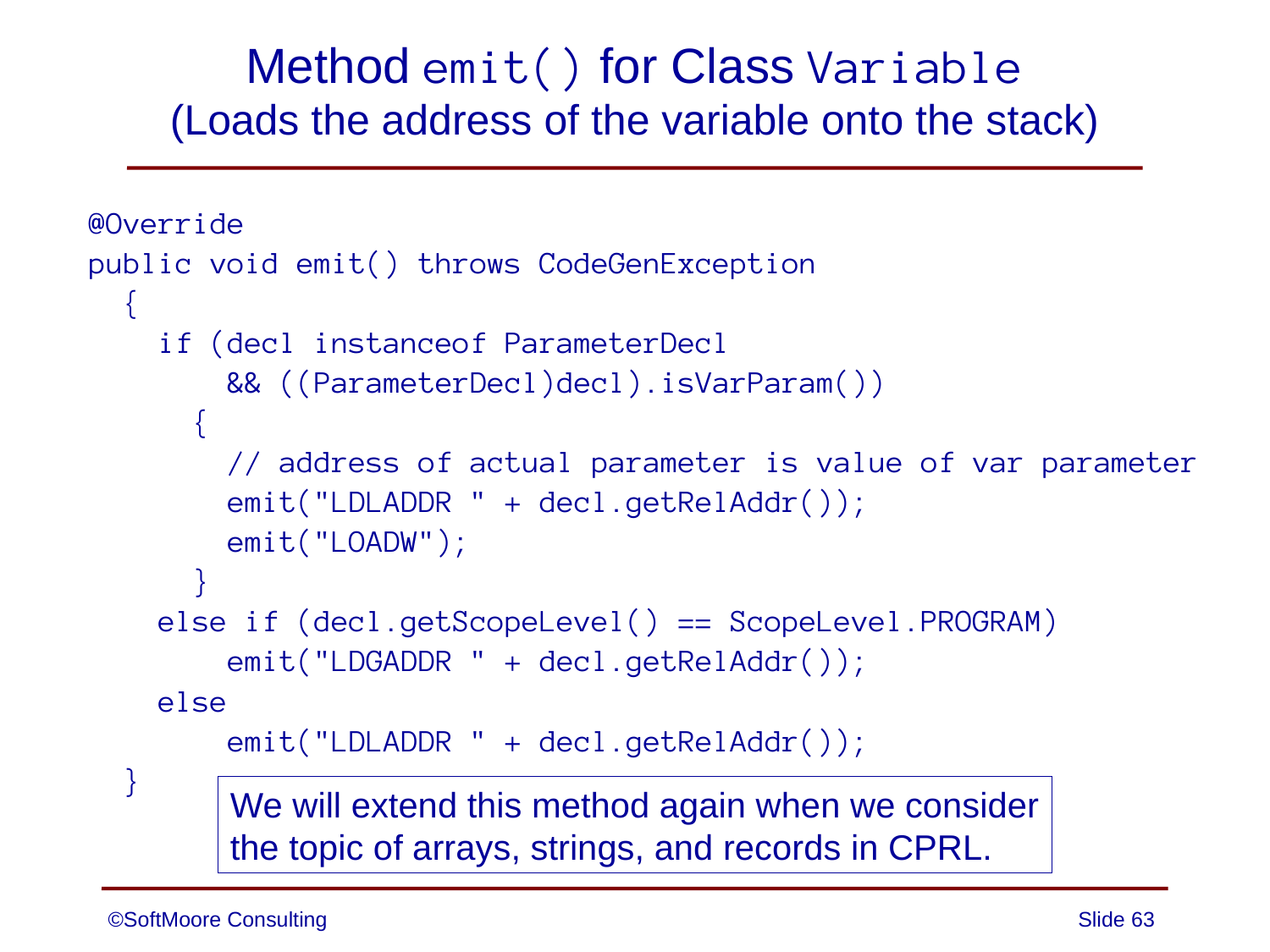

# Method emit() for Class Variable (Loads the address of the variable onto the stack)
@Override
public void emit() throws CodeGenException
  {
    if (decl instanceof ParameterDecl
        && ((ParameterDecl)decl).isVarParam())
      {
        // address of actual parameter is value of var parameter
        emit("LDLADDR " + decl.getRelAddr());
        emit("LOADW");
      }
    else if (decl.getScopeLevel() == ScopeLevel.PROGRAM)
        emit("LDGADDR " + decl.getRelAddr());
    else
        emit("LDLADDR " + decl.getRelAddr());
  }
We will extend this method again when we consider
the topic of arrays, strings, and records in CPRL.
©SoftMoore Consulting
Slide 63